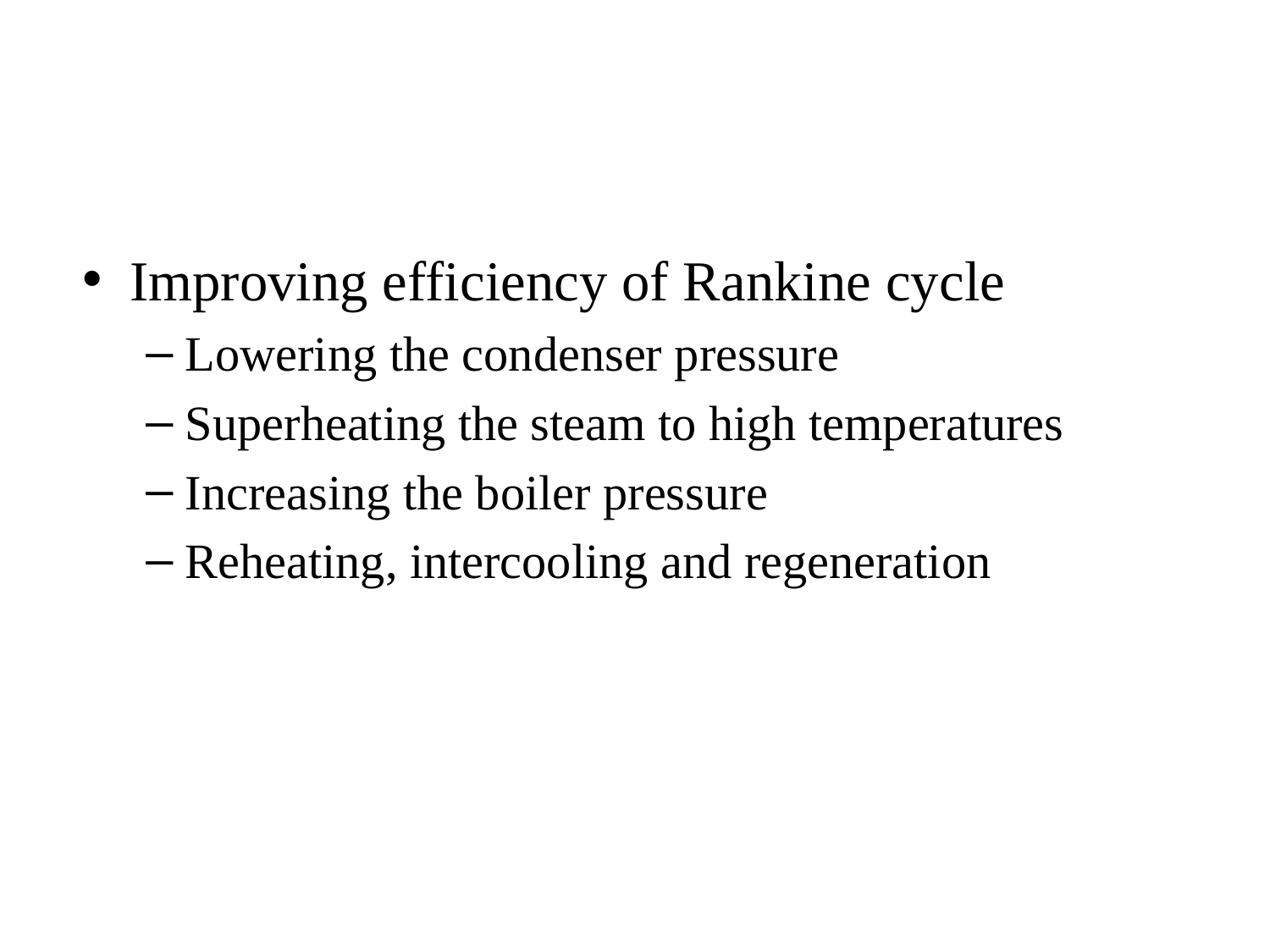

Improving efficiency of Rankine cycle
Lowering the condenser pressure
Superheating the steam to high temperatures
Increasing the boiler pressure
Reheating, intercooling and regeneration